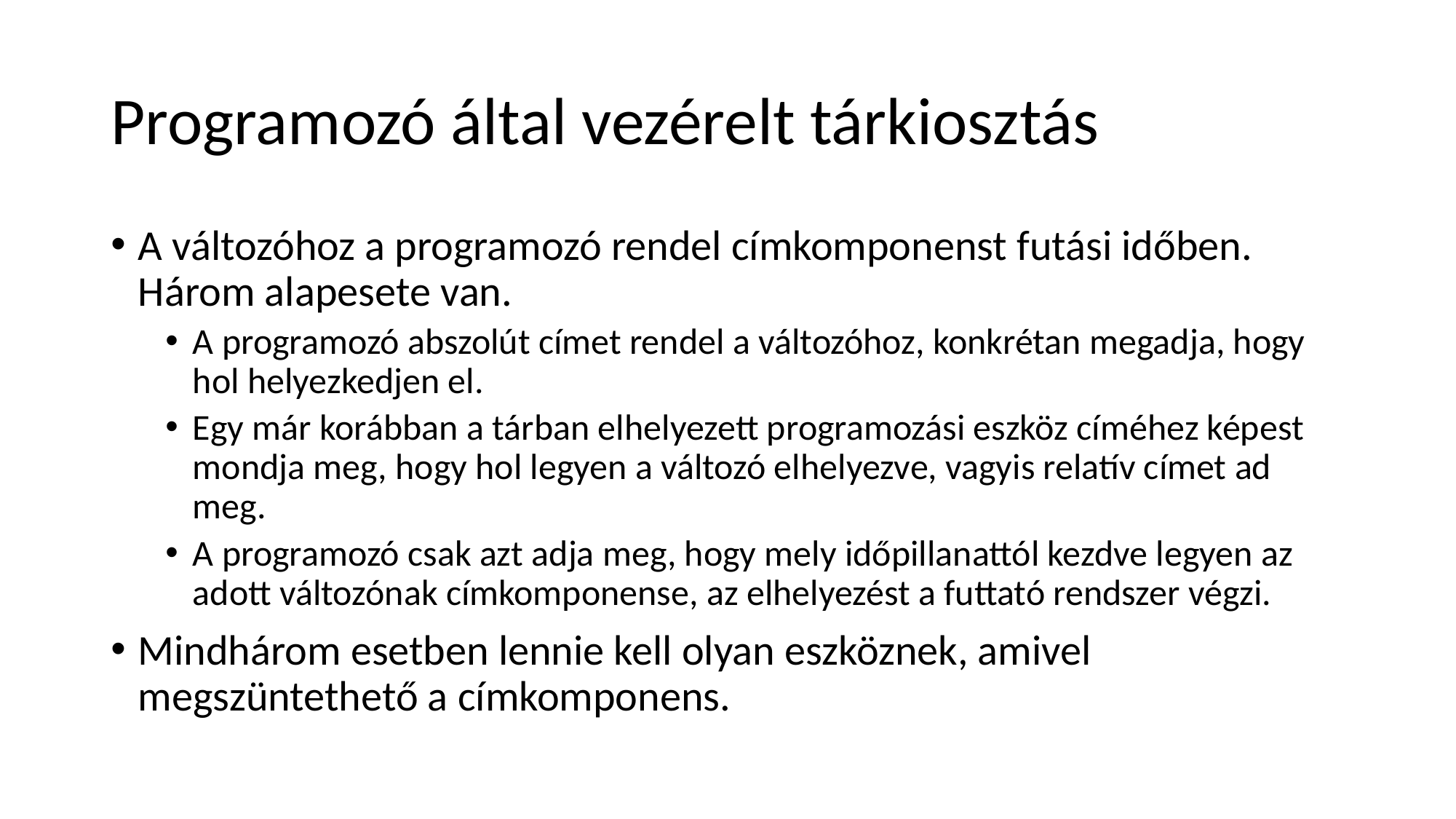

# Programozó által vezérelt tárkiosztás
A változóhoz a programozó rendel címkomponenst futási időben. Három alapesete van.
A programozó abszolút címet rendel a változóhoz, konkrétan megadja, hogy hol helyezkedjen el.
Egy már korábban a tárban elhelyezett programozási eszköz címéhez képest mondja meg, hogy hol legyen a változó elhelyezve, vagyis relatív címet ad meg.
A programozó csak azt adja meg, hogy mely időpillanattól kezdve legyen az adott változónak címkomponense, az elhelyezést a futtató rendszer végzi.
Mindhárom esetben lennie kell olyan eszköznek, amivel megszüntethető a címkomponens.